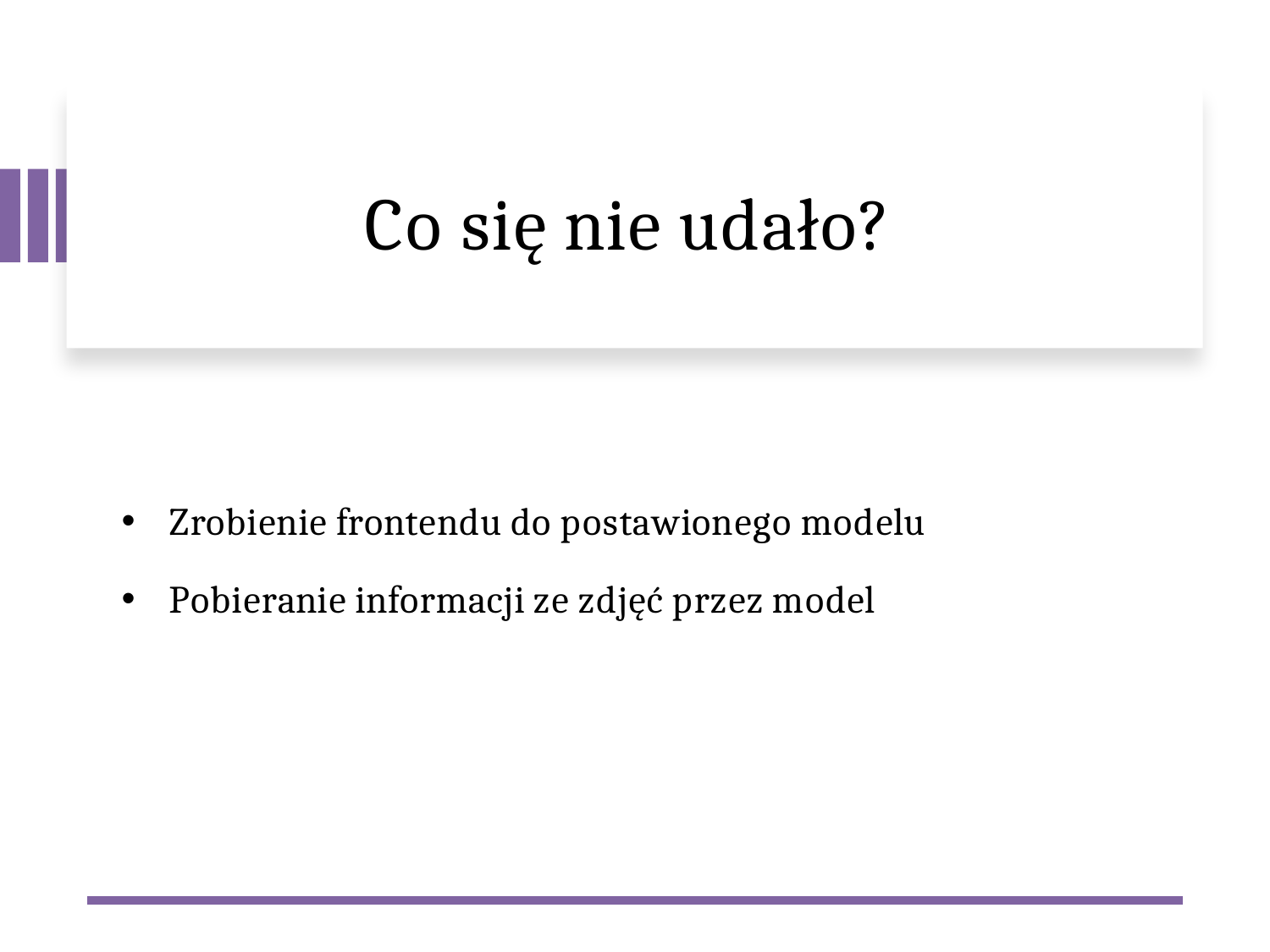

# Co się nie udało?

Zrobienie frontendu do postawionego modelu
Pobieranie informacji ze zdjęć przez model